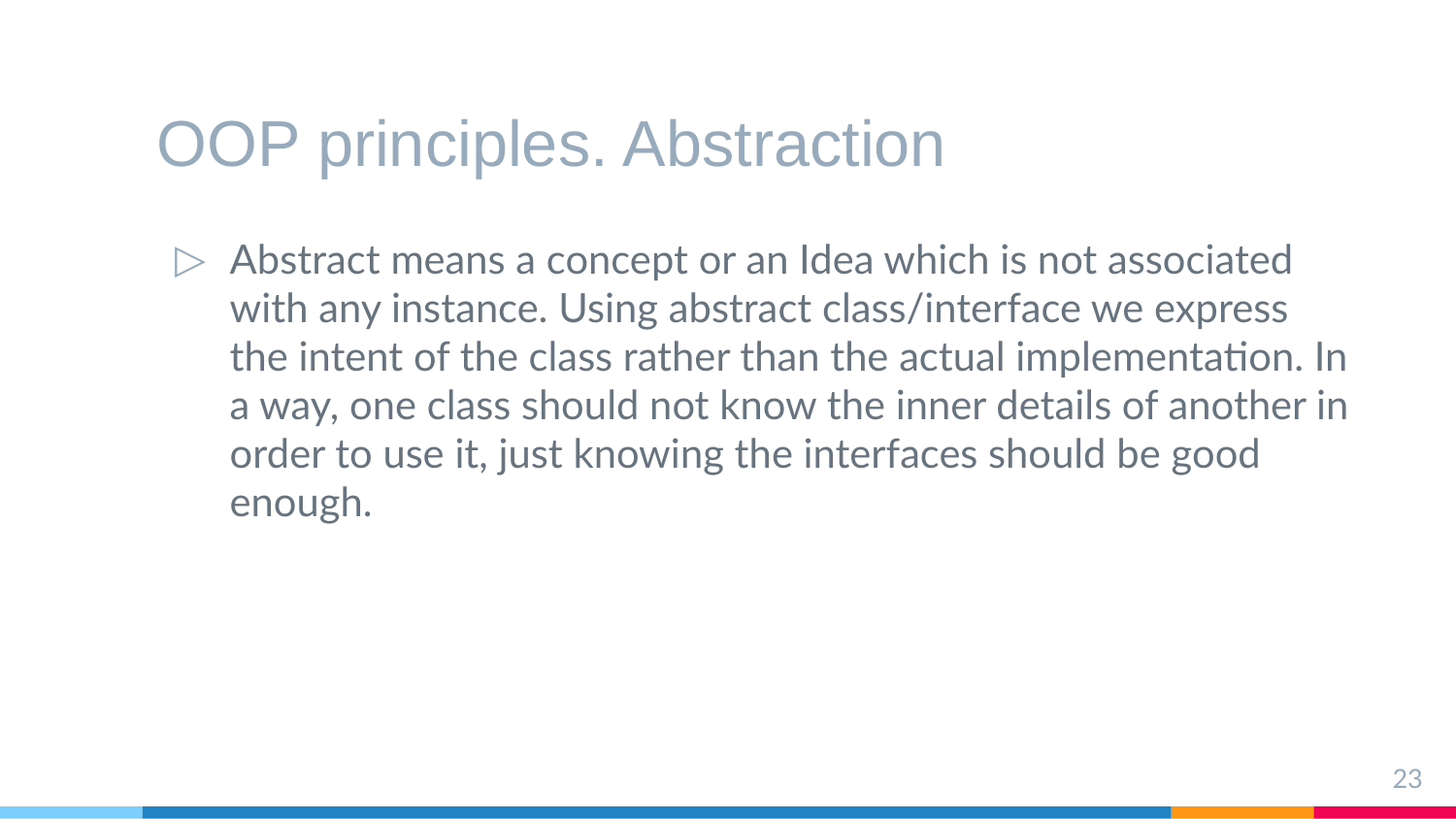

# OOP principles. Abstraction
Abstract means a concept or an Idea which is not associated with any instance. Using abstract class/interface we express the intent of the class rather than the actual implementation. In a way, one class should not know the inner details of another in order to use it, just knowing the interfaces should be good enough.
23